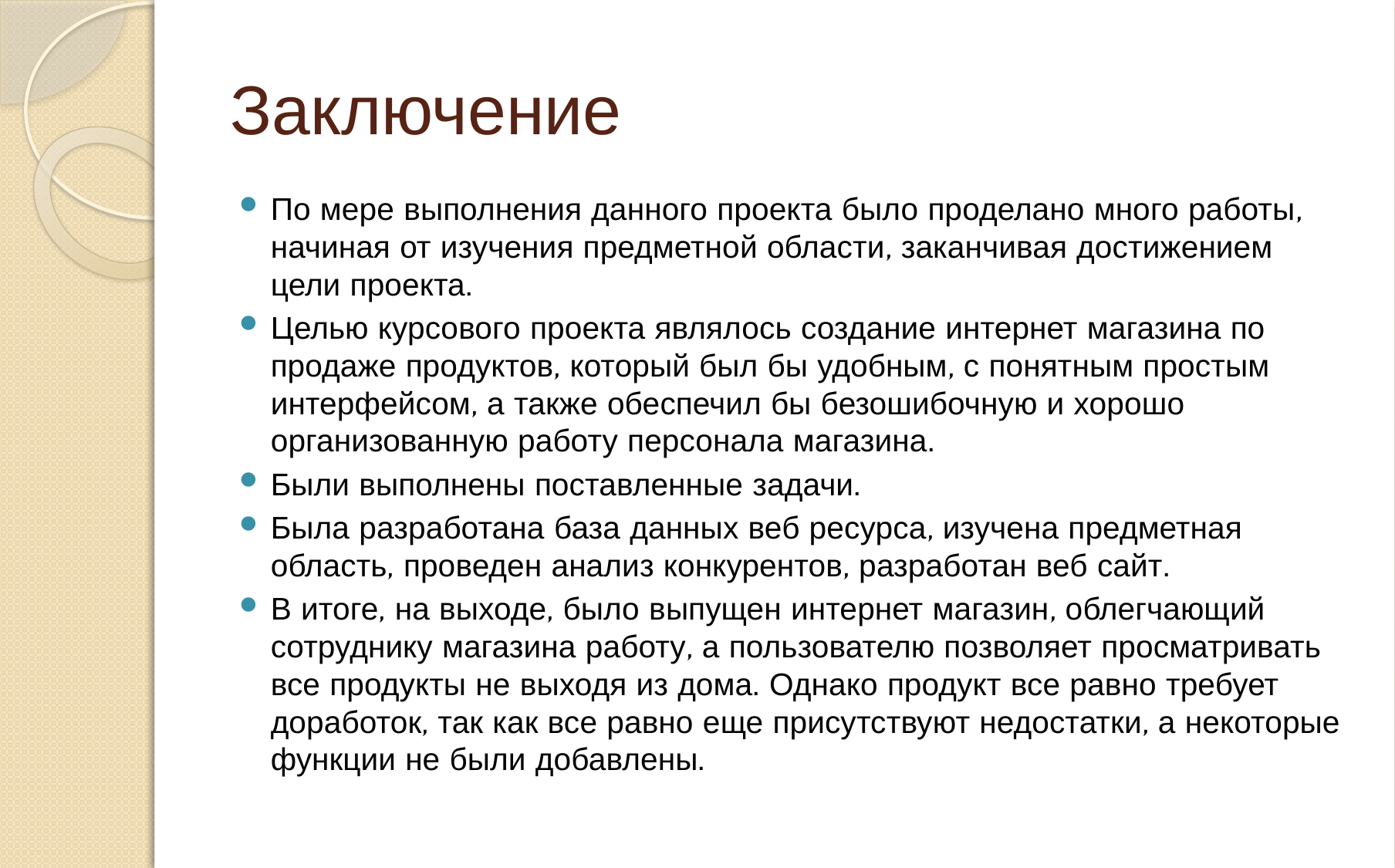

# Заключение
По мере выполнения данного проекта было проделано много работы, начиная от изучения предметной области, заканчивая достижением цели проекта.
Целью курсового проекта являлось создание интернет магазина по продаже продуктов, который был бы удобным, с понятным простым интерфейсом, а также обеспечил бы безошибочную и хорошо организованную работу персонала магазина.
Были выполнены поставленные задачи.
Была разработана база данных веб ресурса, изучена предметная область, проведен анализ конкурентов, разработан веб сайт.
В итоге, на выходе, было выпущен интернет магазин, облегчающий сотруднику магазина работу, а пользователю позволяет просматривать все продукты не выходя из дома. Однако продукт все равно требует доработок, так как все равно еще присутствуют недостатки, а некоторые функции не были добавлены.